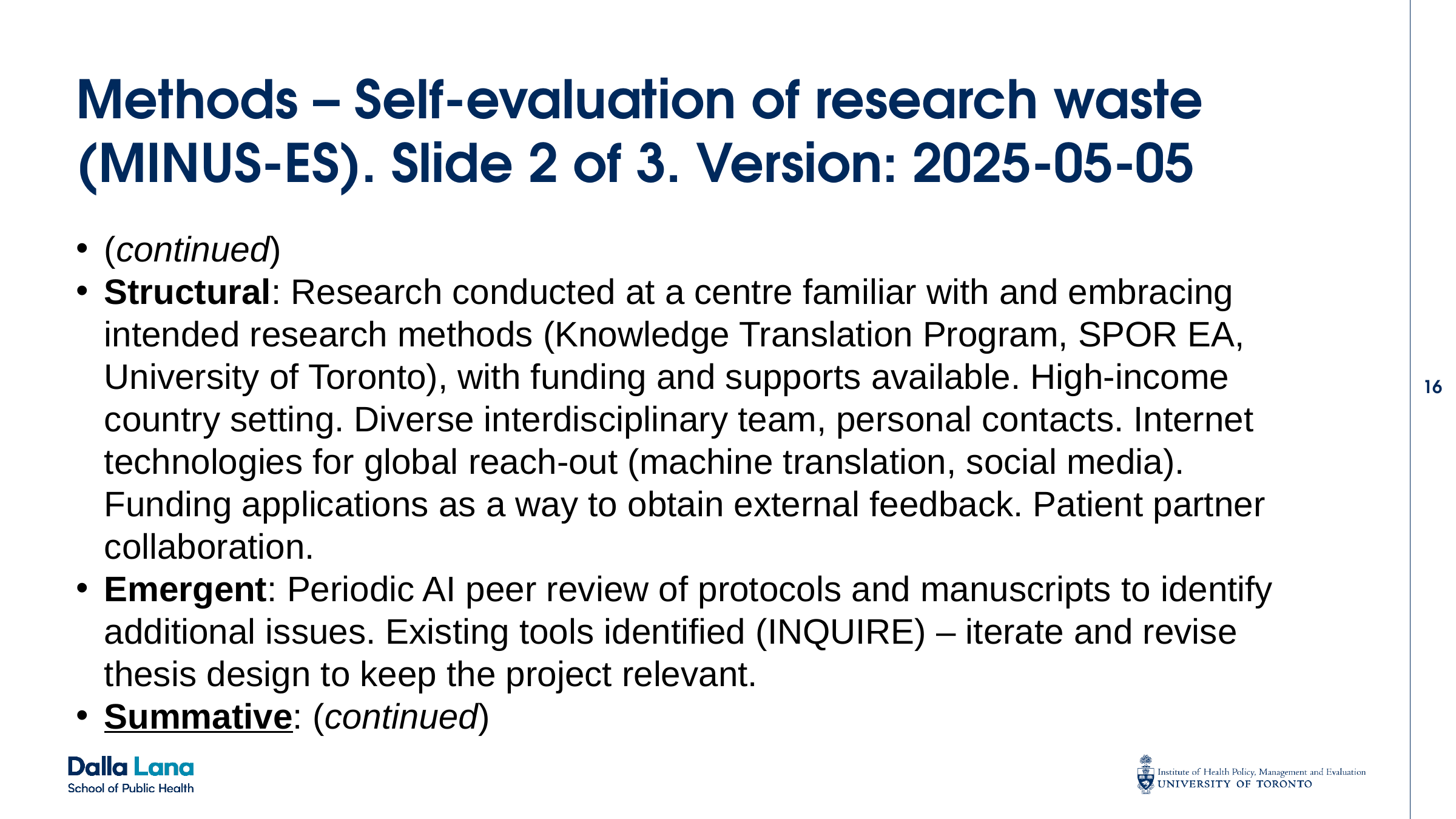

# Methods – Self-evaluation of research waste (MINUS-ES). Slide 2 of 3. Version: 2025-05-05
(continued)
Structural: Research conducted at a centre familiar with and embracing intended research methods (Knowledge Translation Program, SPOR EA, University of Toronto), with funding and supports available. High-income country setting. Diverse interdisciplinary team, personal contacts. Internet technologies for global reach-out (machine translation, social media). Funding applications as a way to obtain external feedback. Patient partner collaboration.
Emergent: Periodic AI peer review of protocols and manuscripts to identify additional issues. Existing tools identified (INQUIRE) – iterate and revise thesis design to keep the project relevant.
Summative: (continued)
16